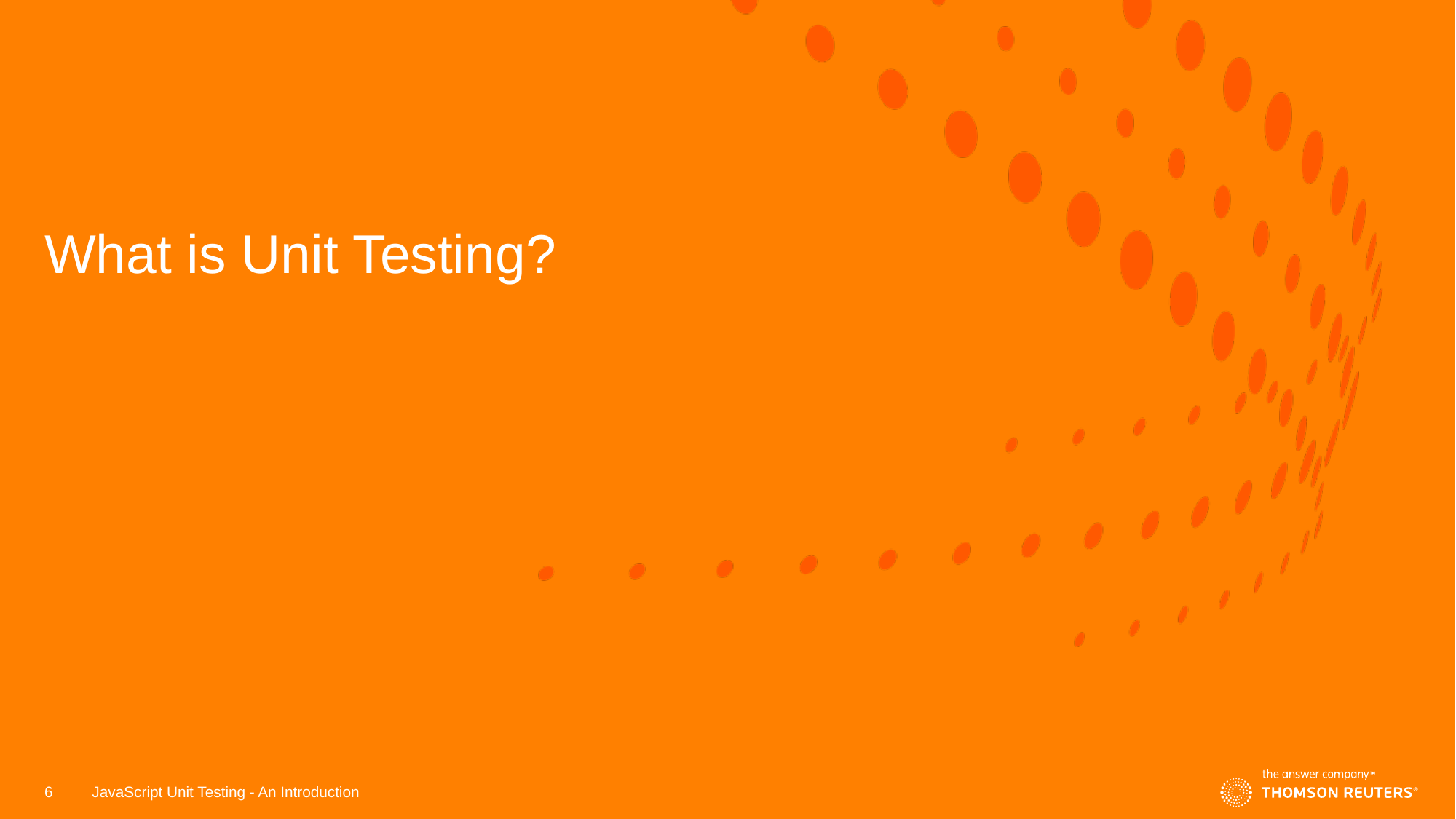

# What is Unit Testing?
6
JavaScript Unit Testing - An Introduction